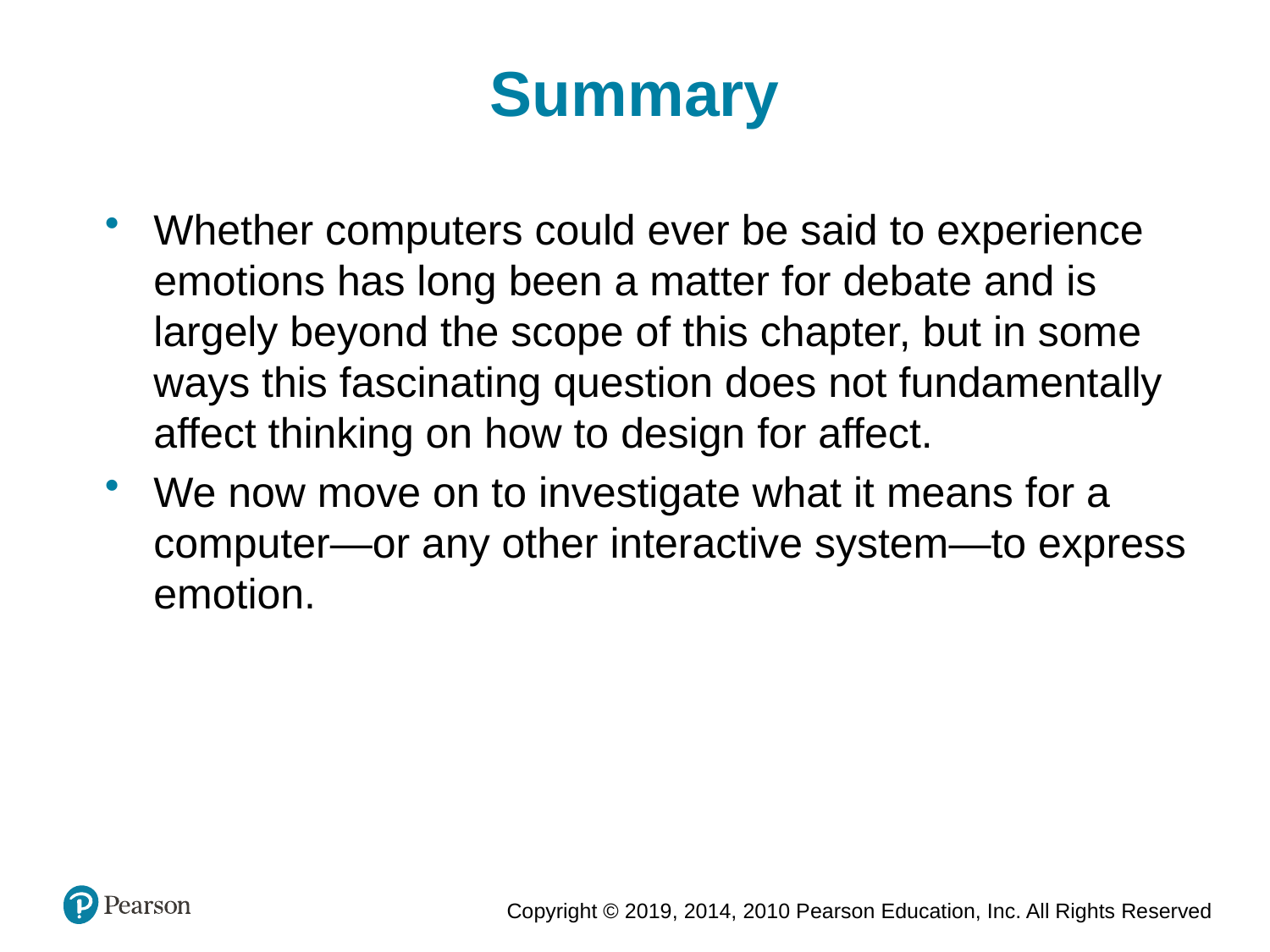

Summary
Whether computers could ever be said to experience emotions has long been a matter for debate and is largely beyond the scope of this chapter, but in some ways this fascinating question does not fundamentally affect thinking on how to design for affect.
We now move on to investigate what it means for a computer—or any other interactive system—to express emotion.